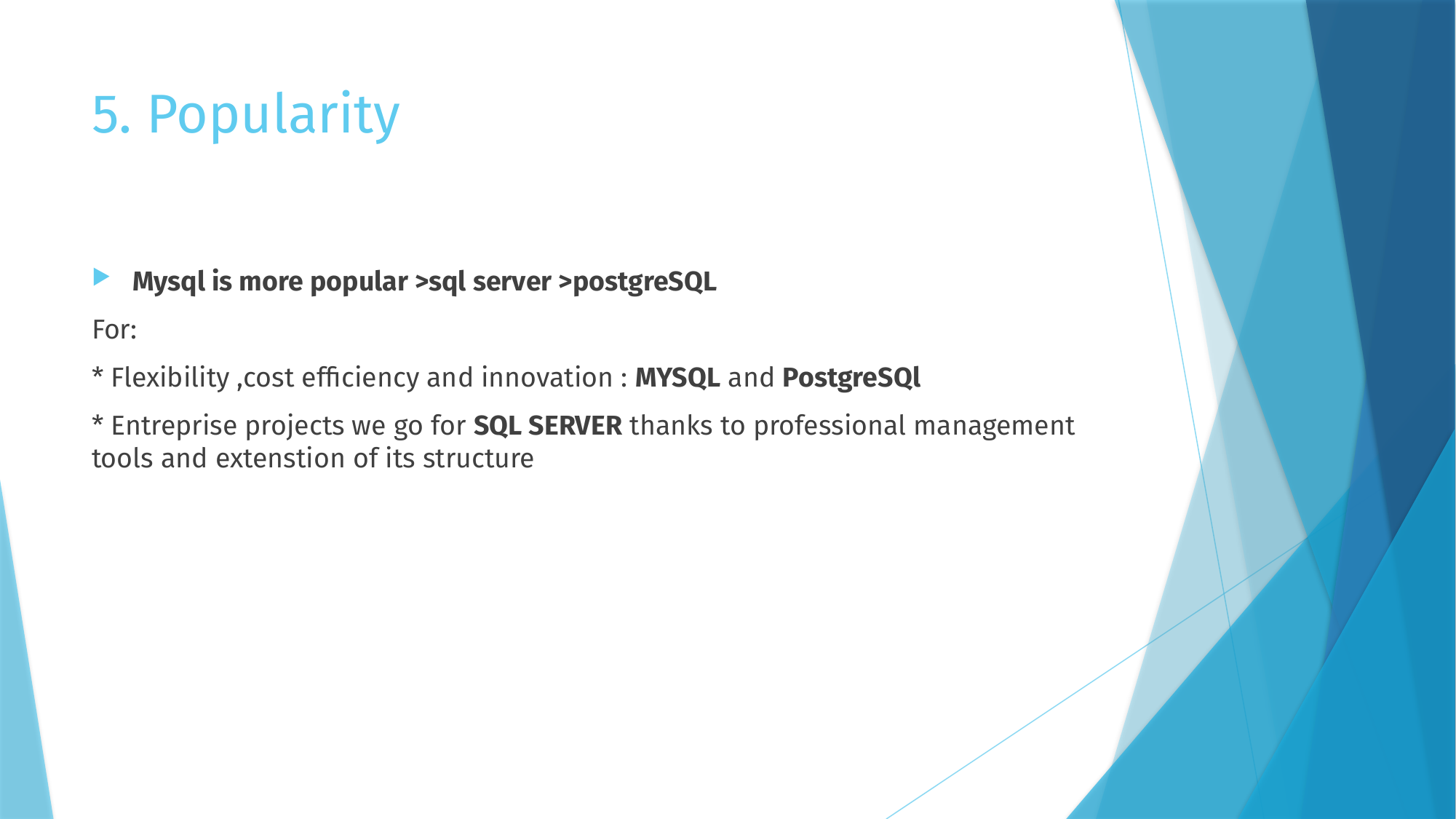

# 5. Popularity
Mysql is more popular >sql server >postgreSQL
For:
* Flexibility ,cost efficiency and innovation : MYSQL and PostgreSQl
* Entreprise projects we go for SQL SERVER thanks to professional management  tools and extenstion of its structure